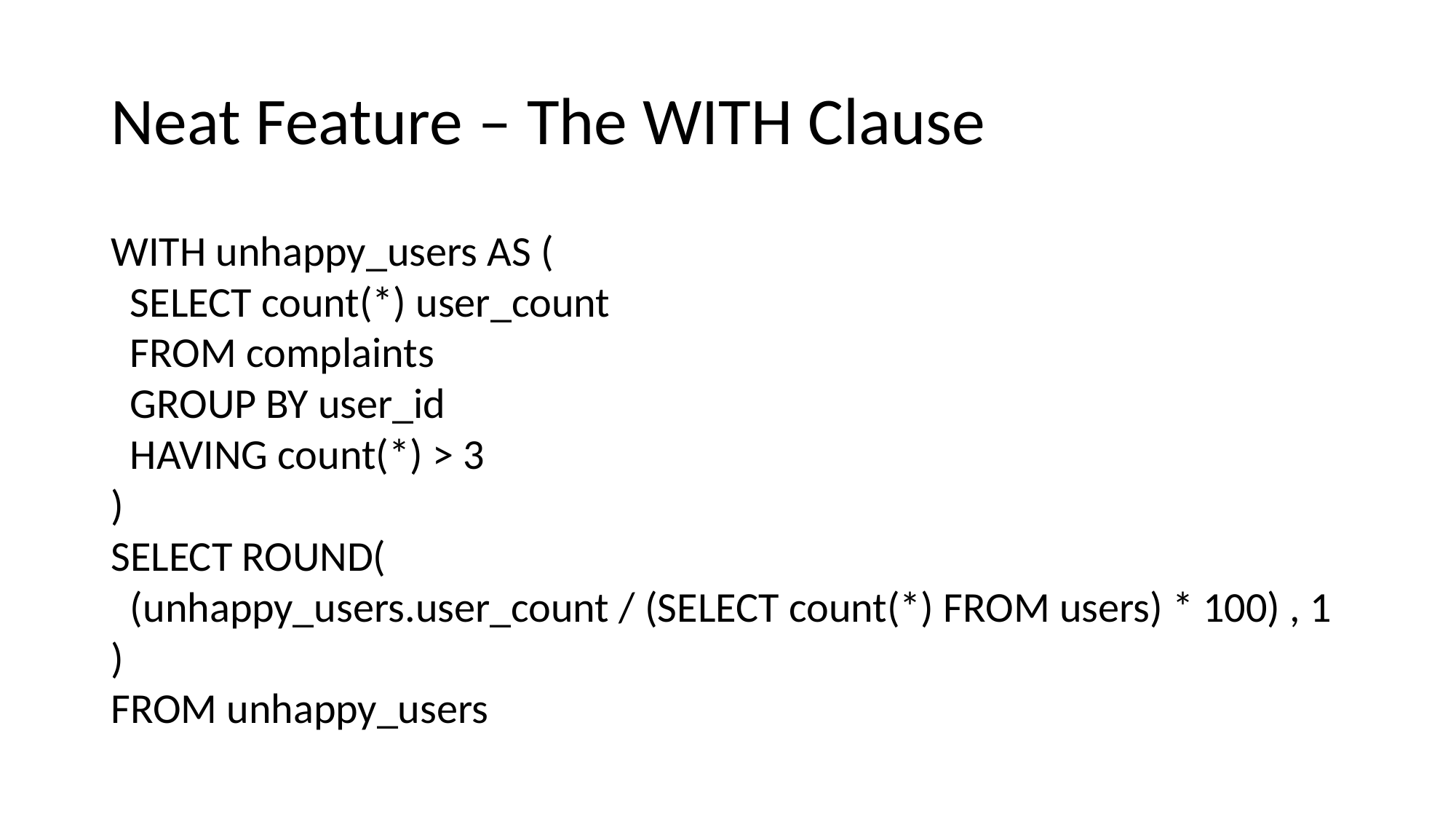

# Neat Feature – The WITH Clause
WITH unhappy_users AS (
  SELECT count(*) user_count
  FROM complaints
  GROUP BY user_id
  HAVING count(*) > 3
)
SELECT ROUND(
  (unhappy_users.user_count / (SELECT count(*) FROM users) * 100) , 1
)
FROM unhappy_users